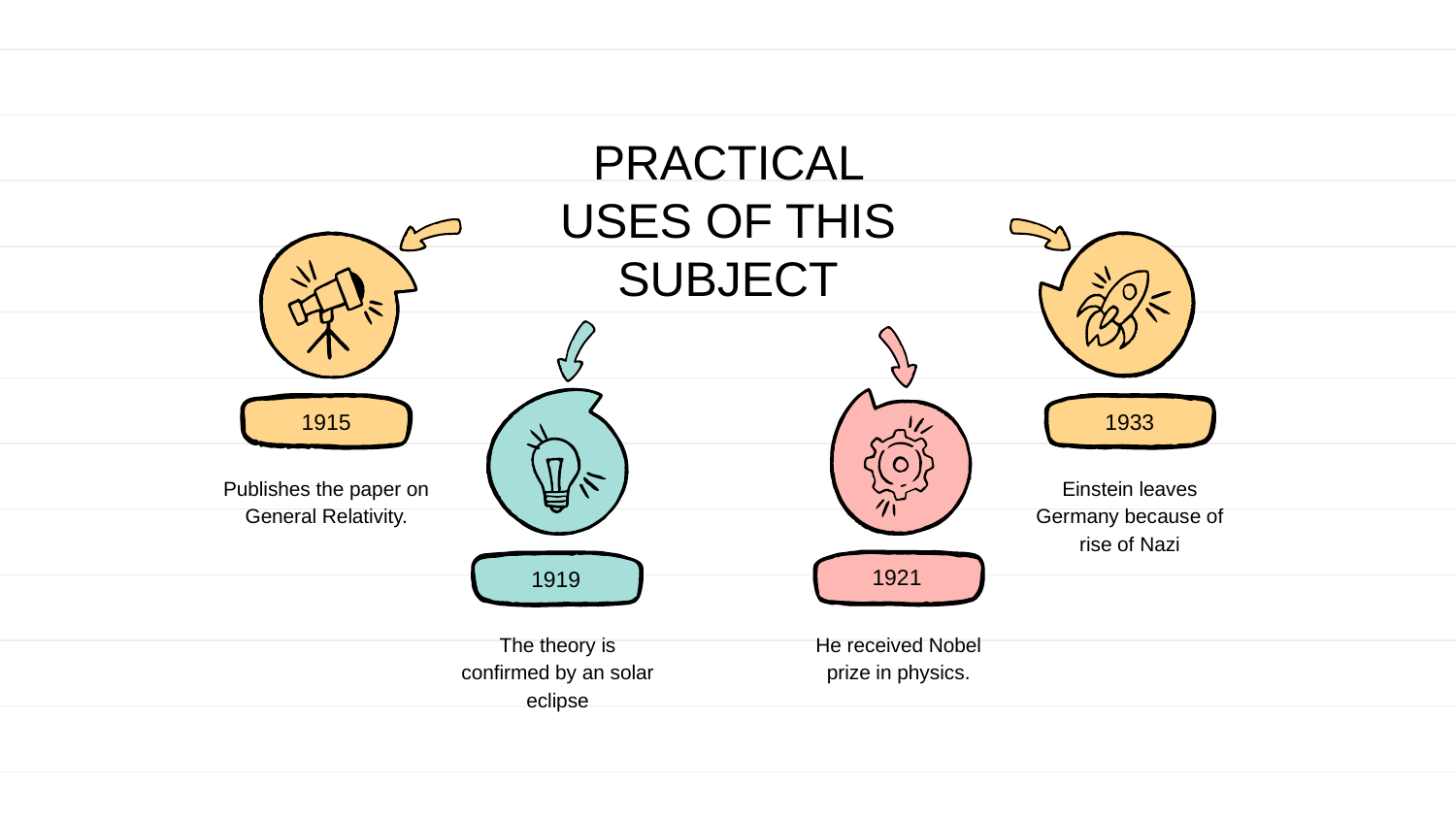

# PRACTICAL USES OF THIS SUBJECT

1915
1933
Publishes the paper on General Relativity.
Einstein leaves Germany because of rise of Nazi

1921
1919
The theory is confirmed by an solar eclipse
He received Nobel prize in physics.